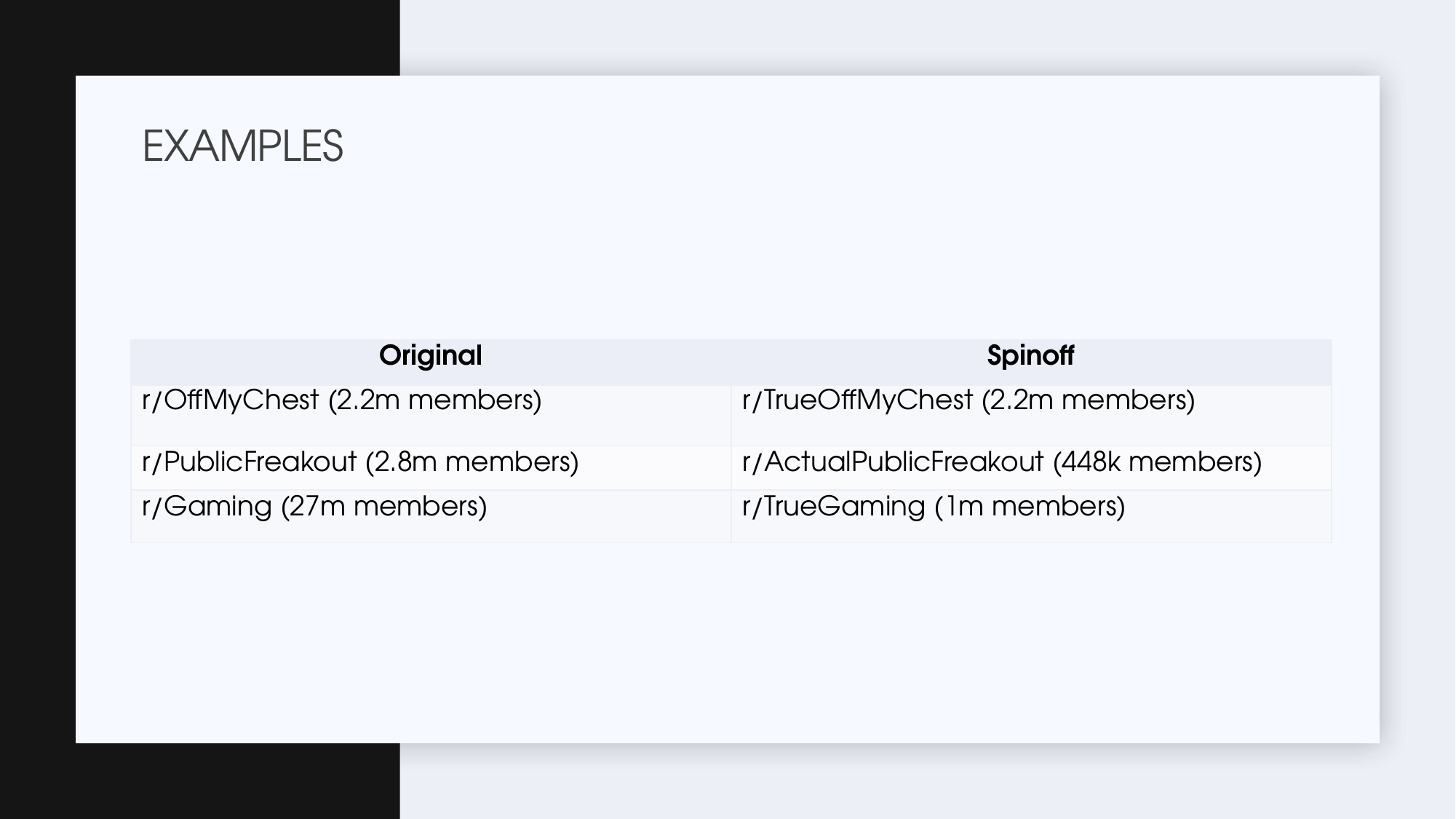

# Examples
| Original | Spinoff |
| --- | --- |
| r/OffMyChest (2.2m members) | r/TrueOffMyChest (2.2m members) |
| r/PublicFreakout (2.8m members) | r/ActualPublicFreakout (448k members) |
| r/Gaming (27m members) | r/TrueGaming (1m members) |